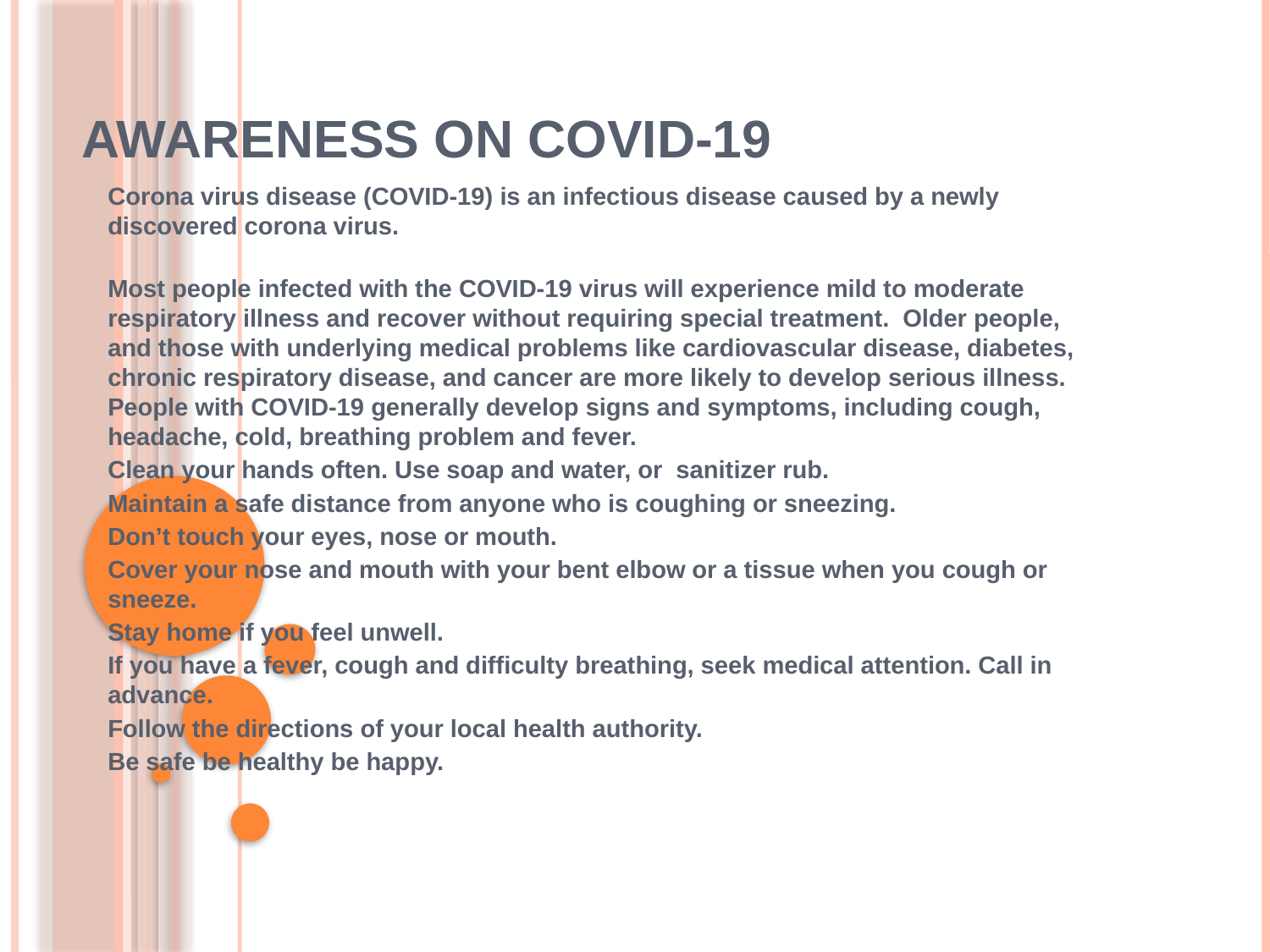

# Awareness on covid-19
Corona virus disease (COVID-19) is an infectious disease caused by a newly discovered corona virus.
Most people infected with the COVID-19 virus will experience mild to moderate respiratory illness and recover without requiring special treatment.  Older people, and those with underlying medical problems like cardiovascular disease, diabetes, chronic respiratory disease, and cancer are more likely to develop serious illness. People with COVID-19 generally develop signs and symptoms, including cough, headache, cold, breathing problem and fever.
Clean your hands often. Use soap and water, or  sanitizer rub.
Maintain a safe distance from anyone who is coughing or sneezing.
Don’t touch your eyes, nose or mouth.
Cover your nose and mouth with your bent elbow or a tissue when you cough or sneeze.
Stay home if you feel unwell.
If you have a fever, cough and difficulty breathing, seek medical attention. Call in advance.
Follow the directions of your local health authority.
Be safe be healthy be happy.